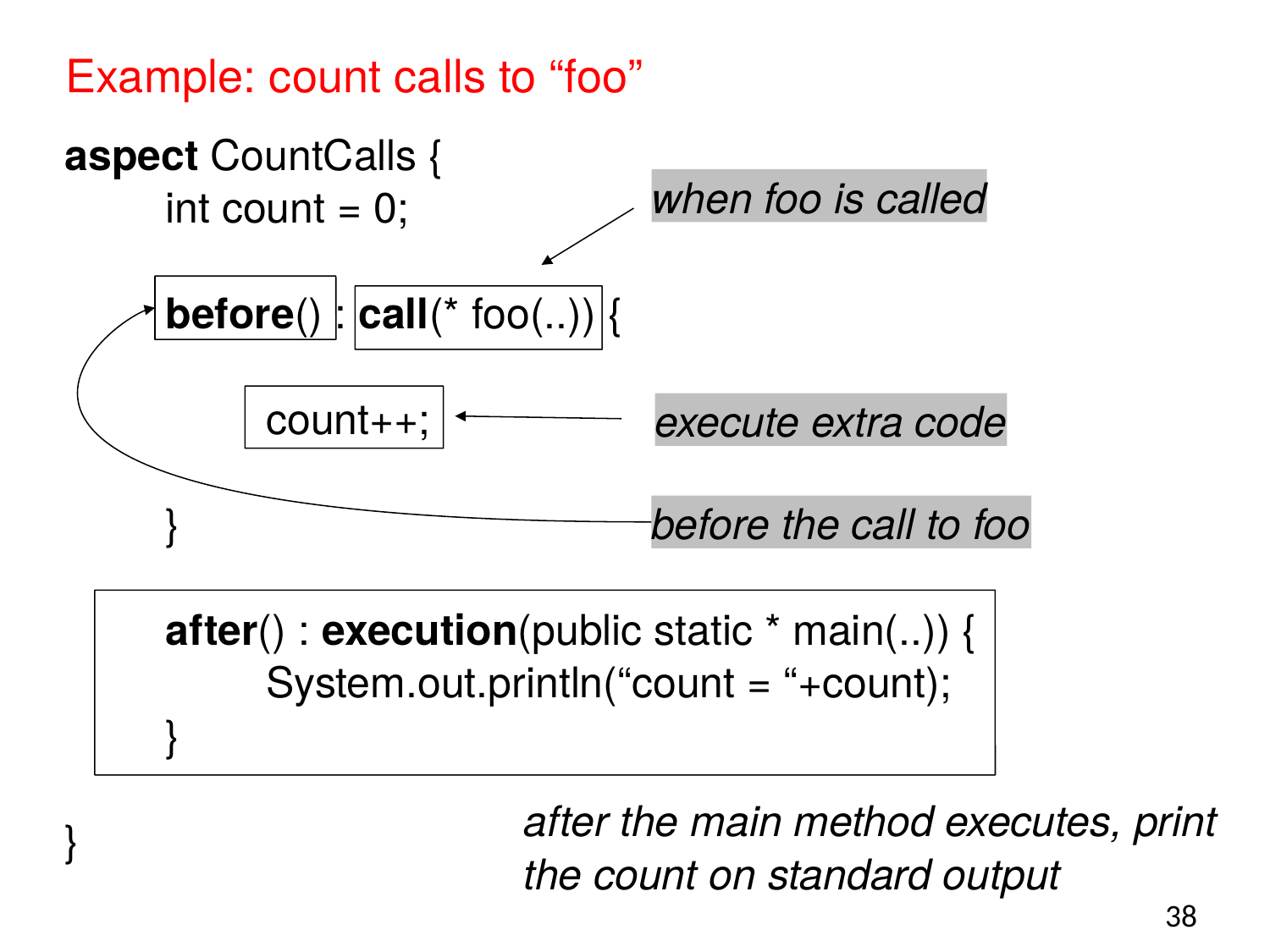

# Example: count calls to “foo”
aspect CountCalls {
	int count = 0;

	before() : call(* foo(..)) {

		count++;

	}

	after() : execution(public static * main(..)) {
		System.out.println(“count = “+count);
	}

}
when foo is called

execute extra code

before the call to foo

after the main method executes, print
the count on standard output
38